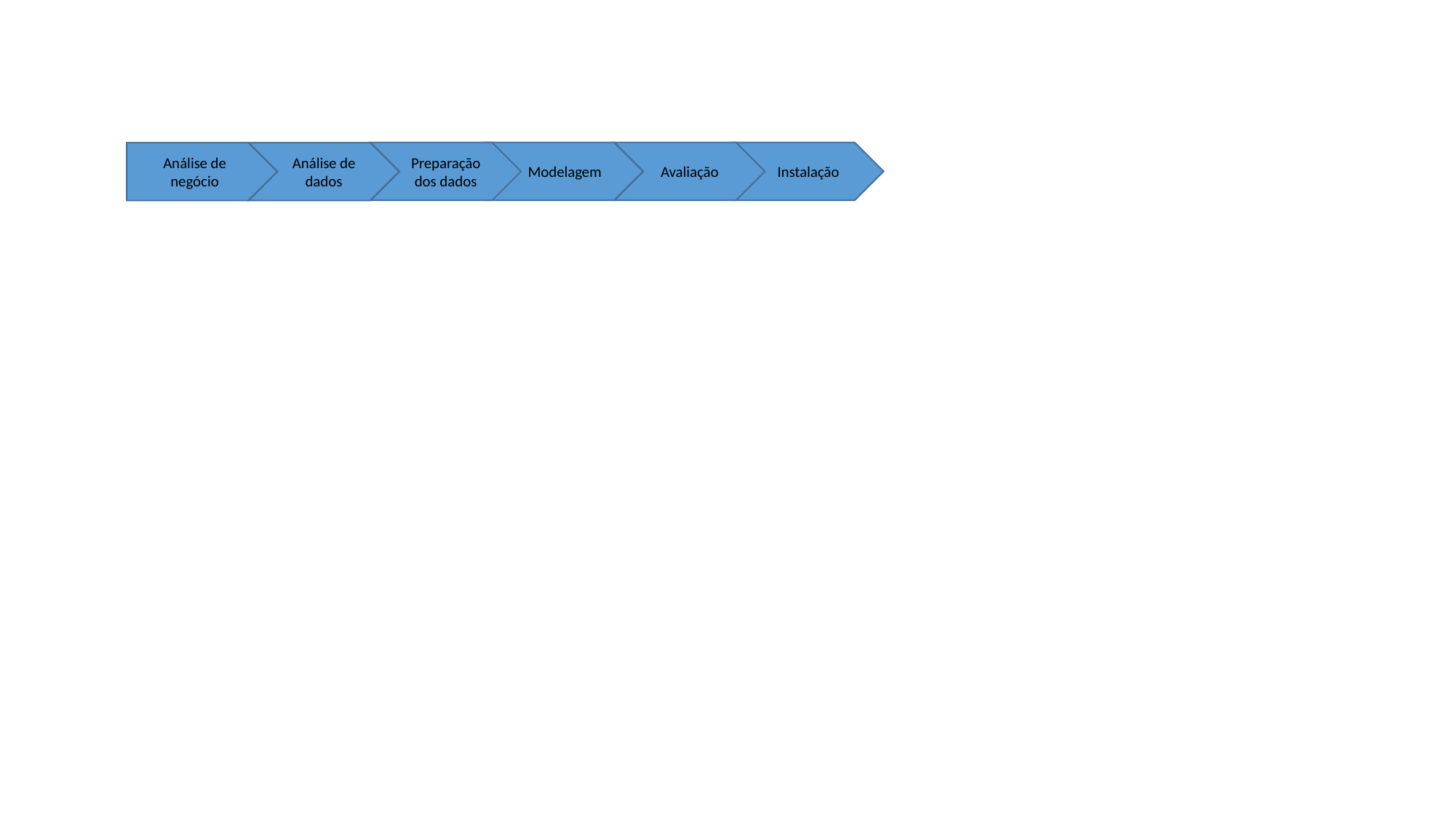

Preparação dos dados
Modelagem
Avaliação
Instalação
Análise de negócio
Análise de dados